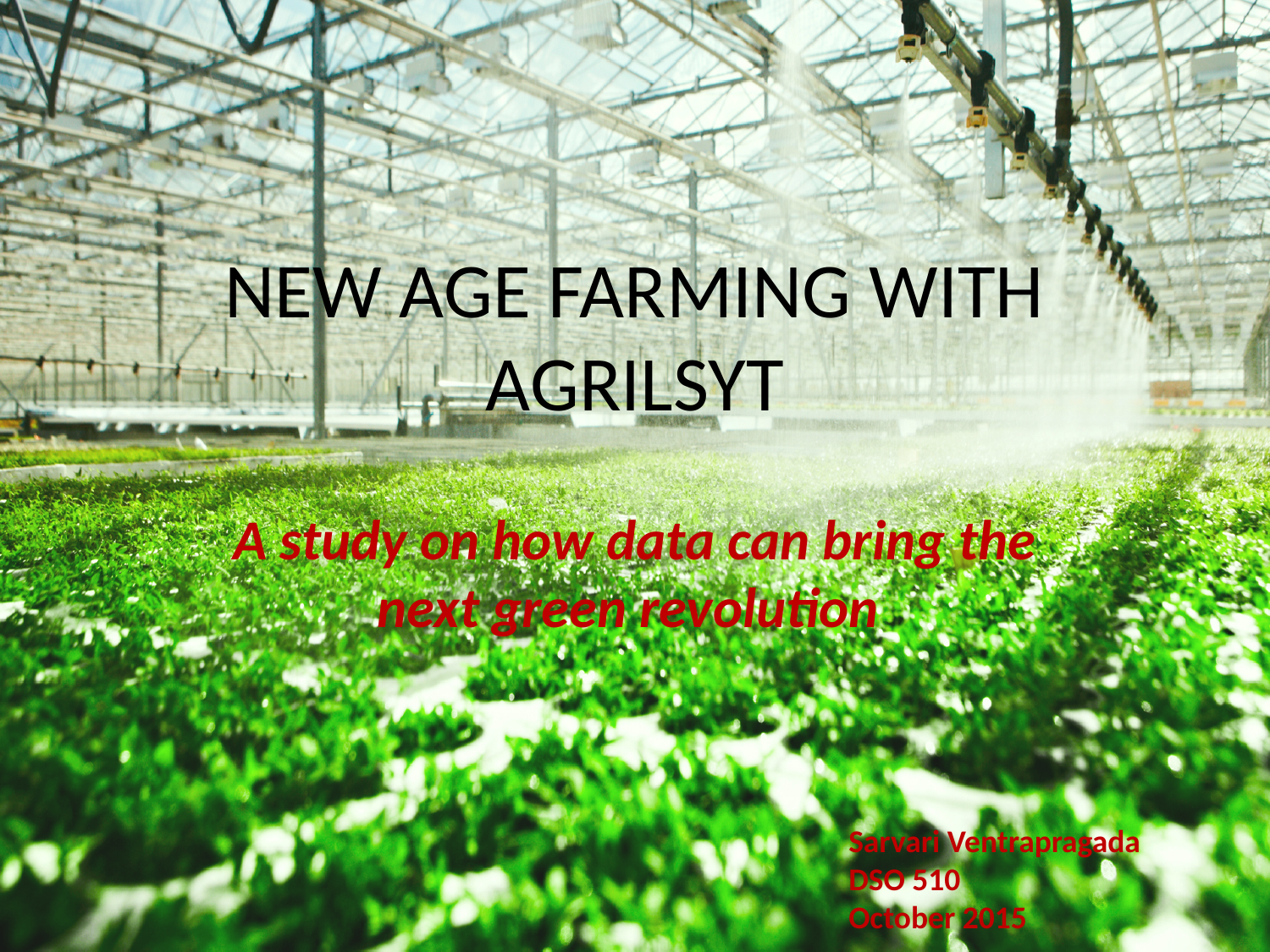

# NEW AGE FARMING WITH AGRILSYT
A study on how data can bring the next green revolution
Sarvari Ventrapragada
DSO 510
October 2015